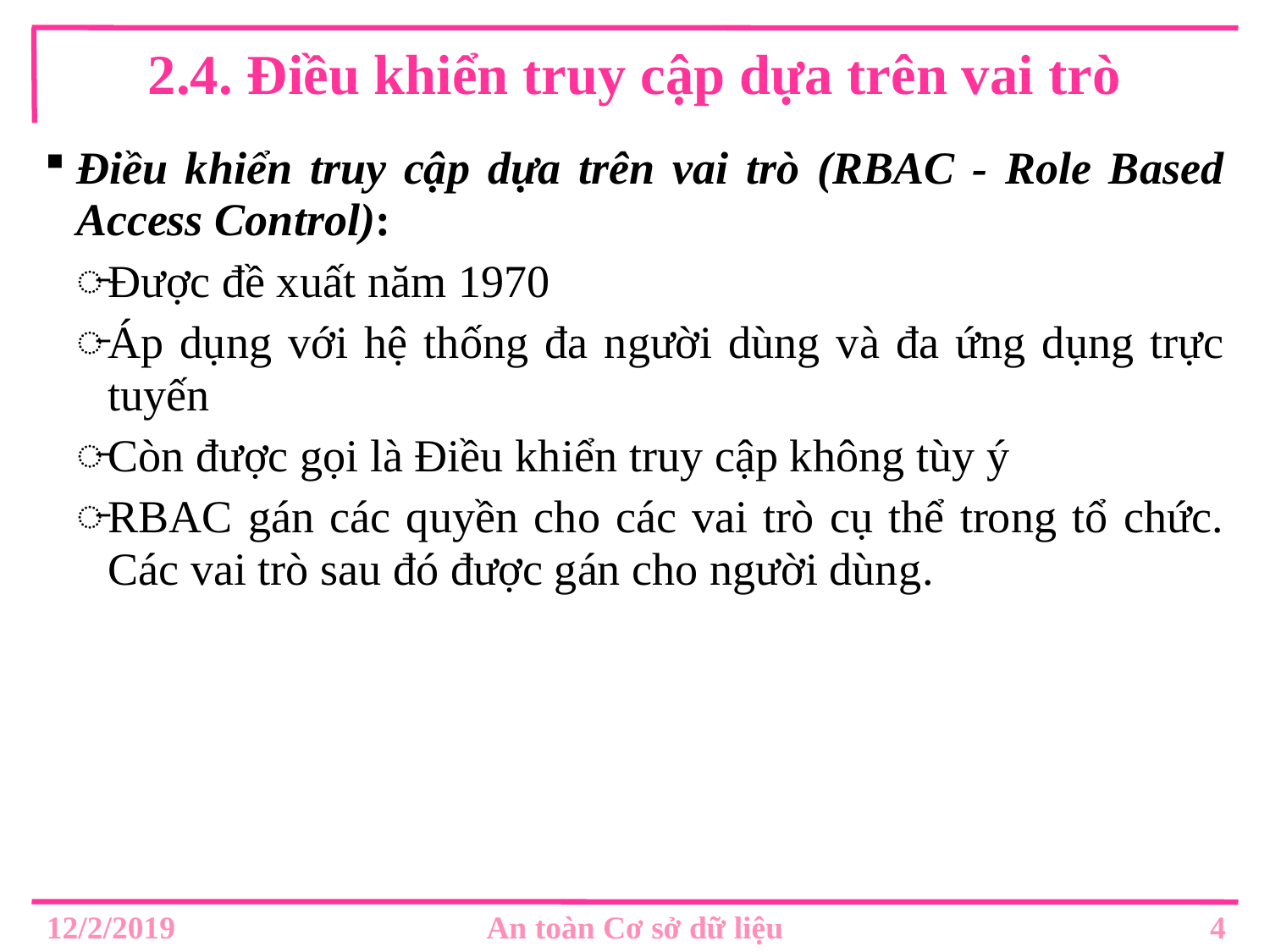

# 2.4. Điều khiển truy cập dựa trên vai trò
Điều khiển truy cập dựa trên vai trò (RBAC - Role Based Access Control):
Được đề xuất năm 1970
Áp dụng với hệ thống đa người dùng và đa ứng dụng trực tuyến
Còn được gọi là Điều khiển truy cập không tùy ý
RBAC gán các quyền cho các vai trò cụ thể trong tổ chức. Các vai trò sau đó được gán cho người dùng.
4
12/2/2019
An toàn Cơ sở dữ liệu